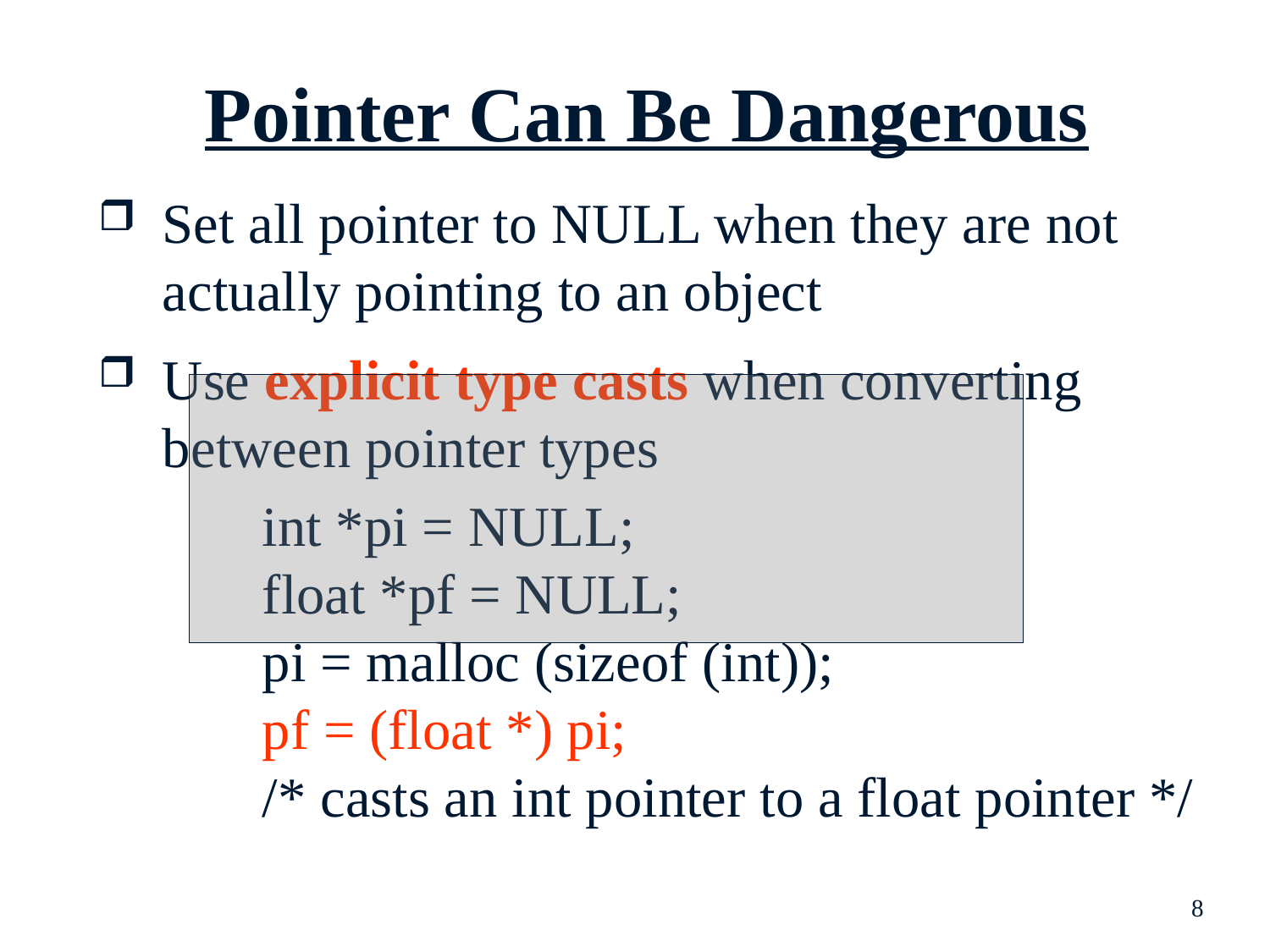

# Pointer Can Be Dangerous
Set all pointer to NULL when they are not actually pointing to an object
Use explicit type casts when converting between pointer types
   	int *pi = NULL;
	float *pf = NULL;
	pi = malloc (sizeof (int));
	pf = (float *) pi;
	/* casts an int pointer to a float pointer */

8